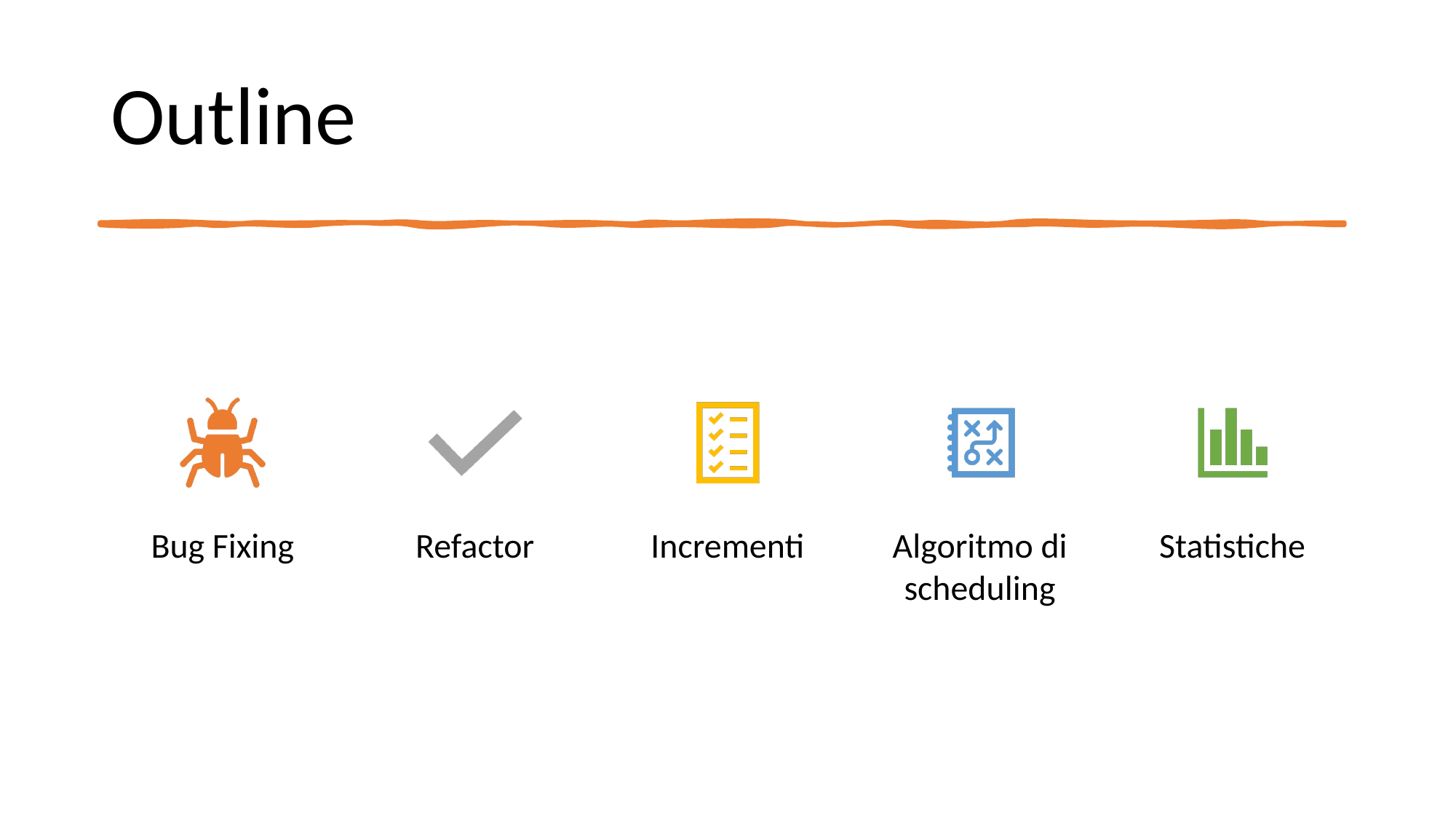

# Outline

Bug Fixing
Refactor
Incrementi
Algoritmo di scheduling
Statistiche